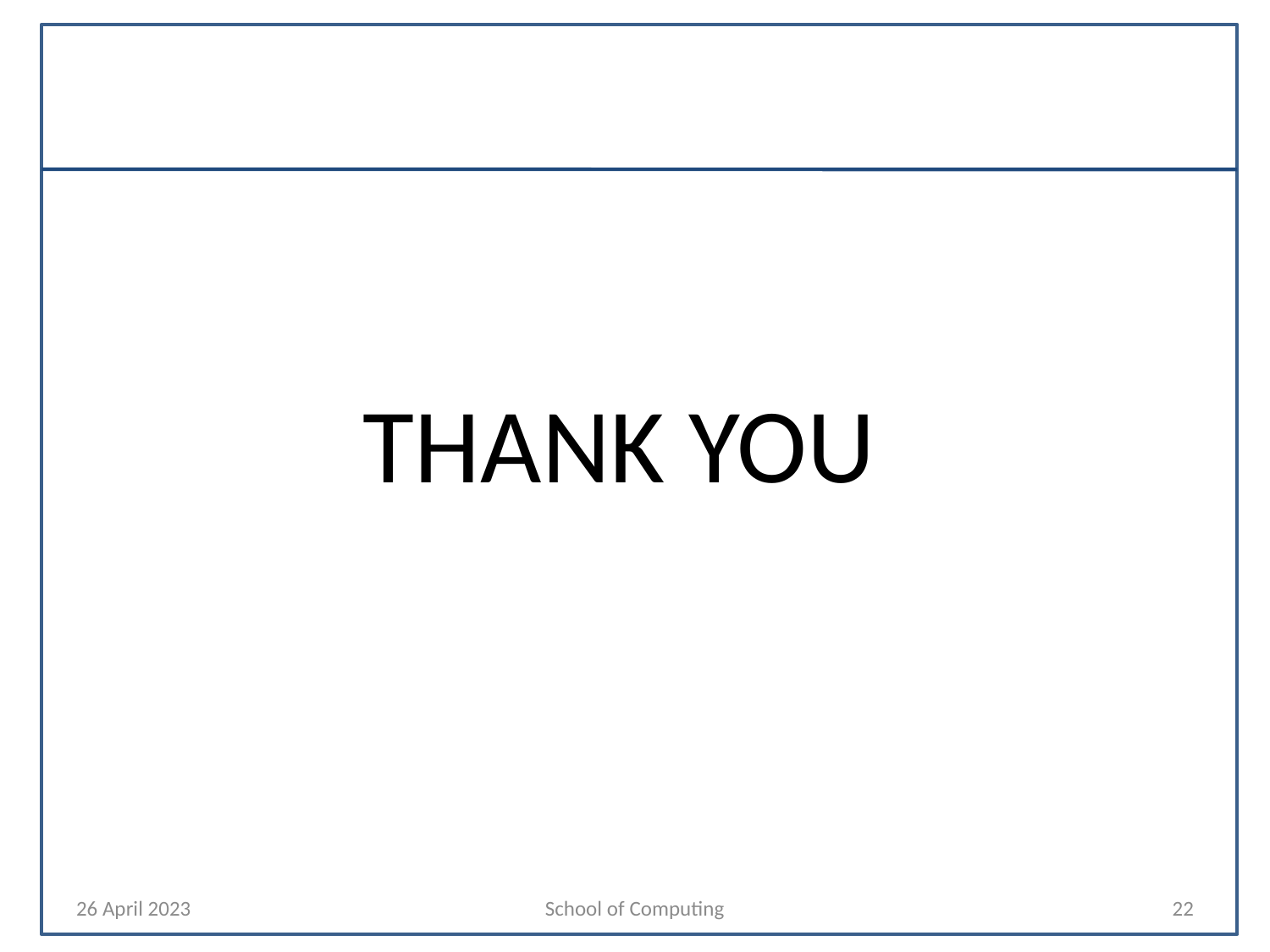

#

            THANK YOU
26 April 2023
School of Computing
22